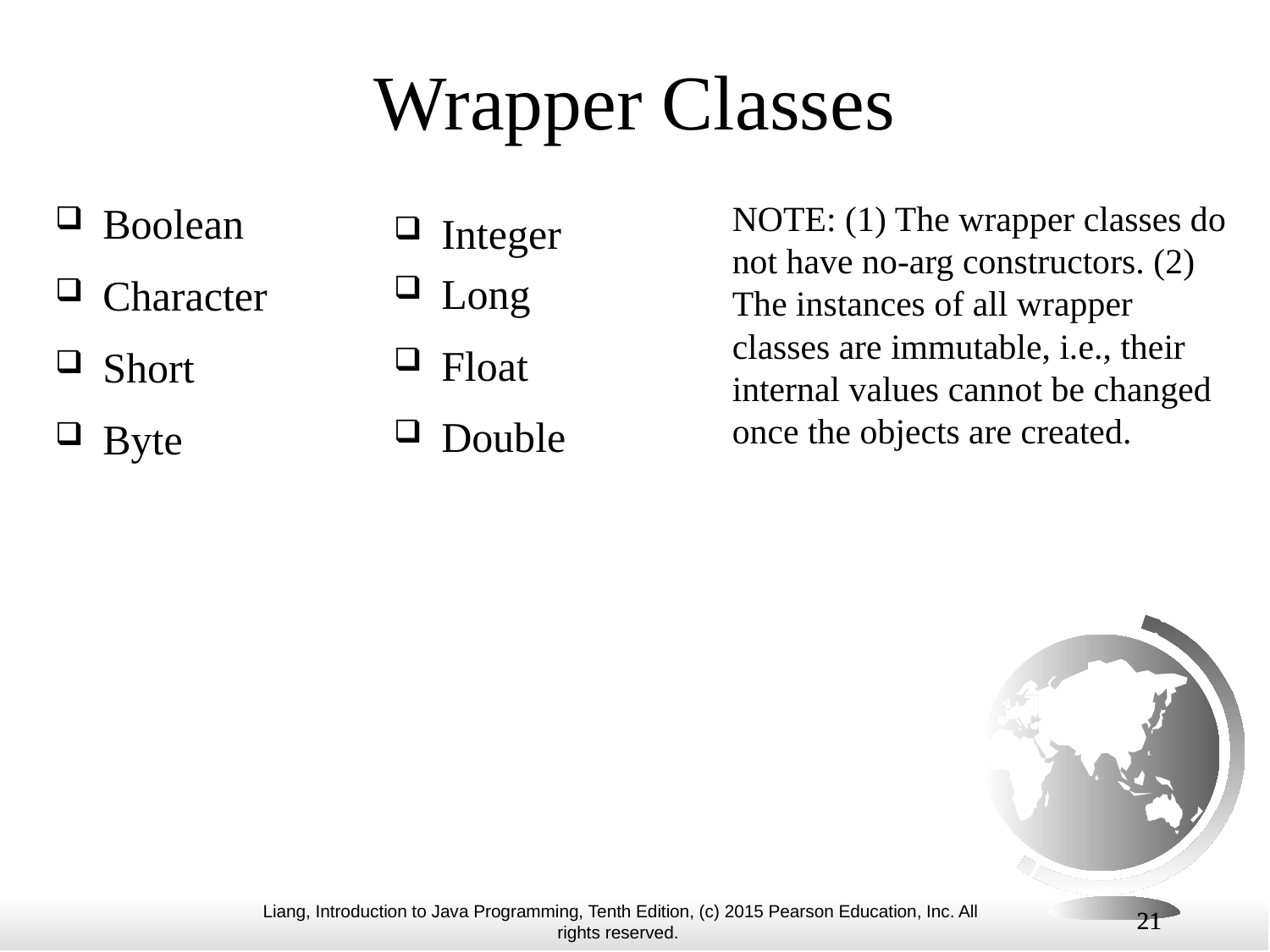

Wrapper Classes
Boolean
Character
Short
Byte
NOTE: (1) The wrapper classes do not have no-arg constructors. (2) The instances of all wrapper classes are immutable, i.e., their internal values cannot be changed once the objects are created.
Integer
Long
Float
Double

21
21